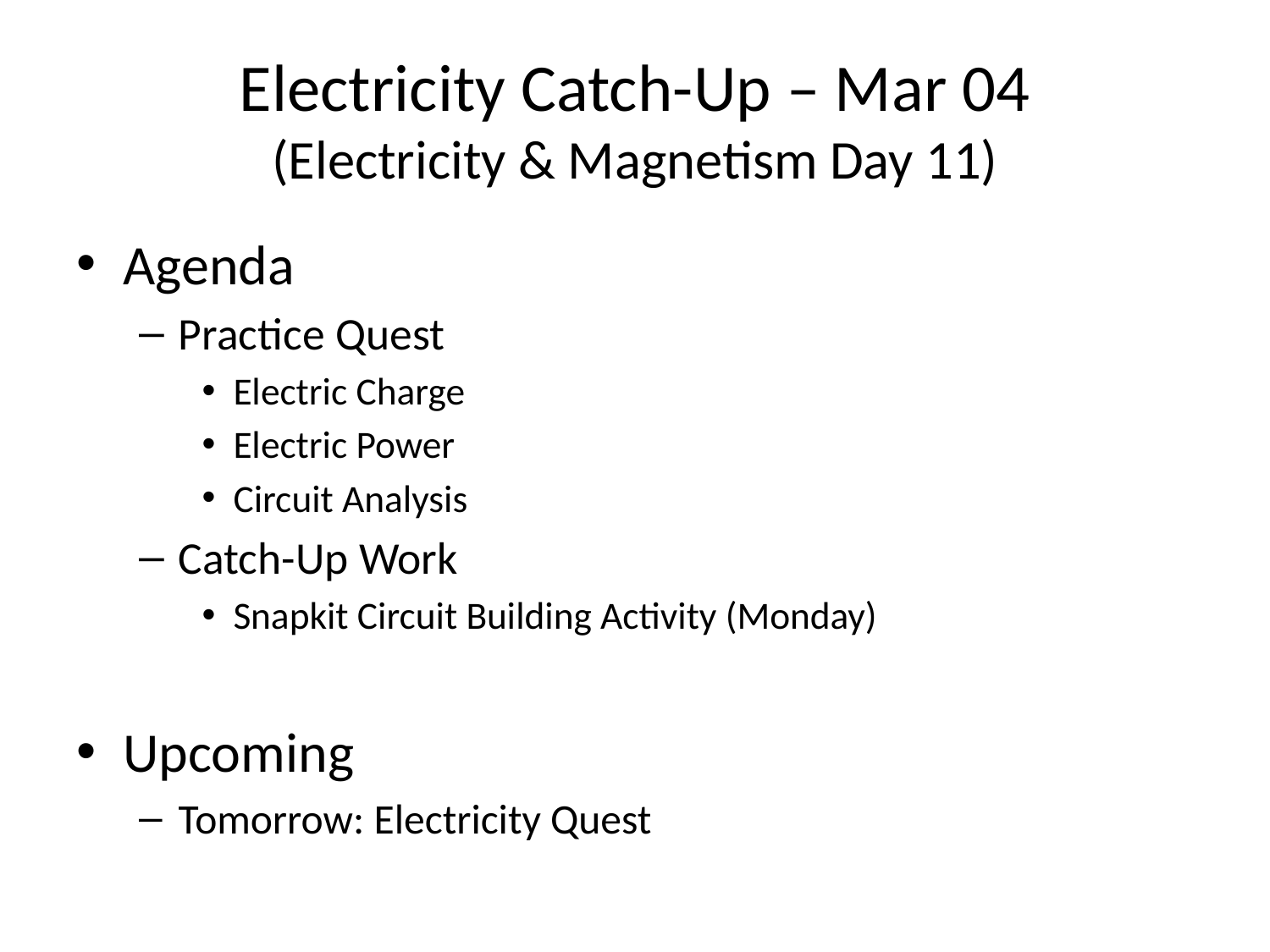

# Electricity Catch-Up – Mar 04 (Electricity & Magnetism Day 11)
Agenda
Practice Quest
Electric Charge
Electric Power
Circuit Analysis
Catch-Up Work
Snapkit Circuit Building Activity (Monday)

Upcoming
Tomorrow: Electricity Quest